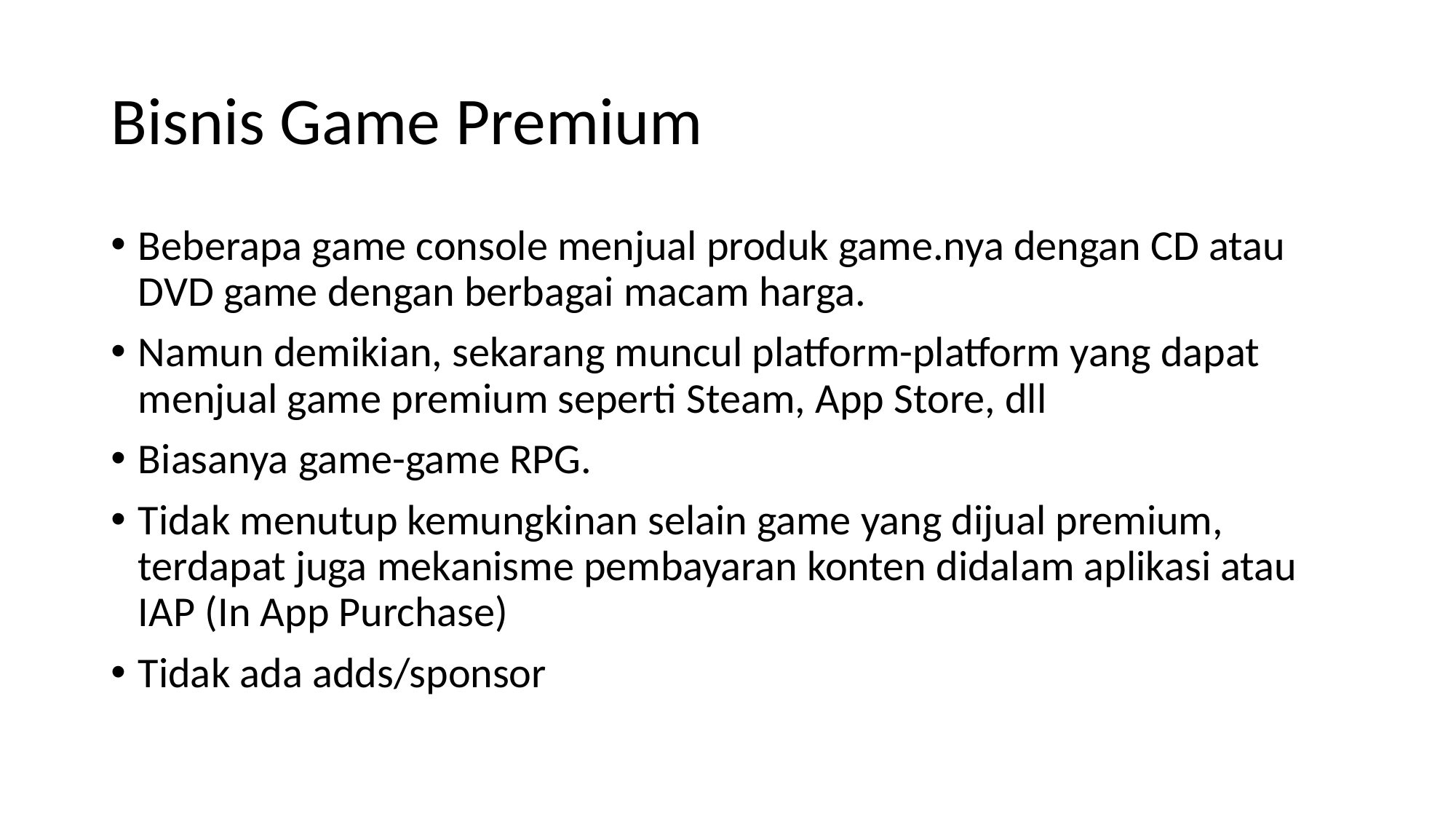

# Bisnis Game Premium
Beberapa game console menjual produk game.nya dengan CD atau DVD game dengan berbagai macam harga.
Namun demikian, sekarang muncul platform-platform yang dapat menjual game premium seperti Steam, App Store, dll
Biasanya game-game RPG.
Tidak menutup kemungkinan selain game yang dijual premium, terdapat juga mekanisme pembayaran konten didalam aplikasi atau IAP (In App Purchase)
Tidak ada adds/sponsor